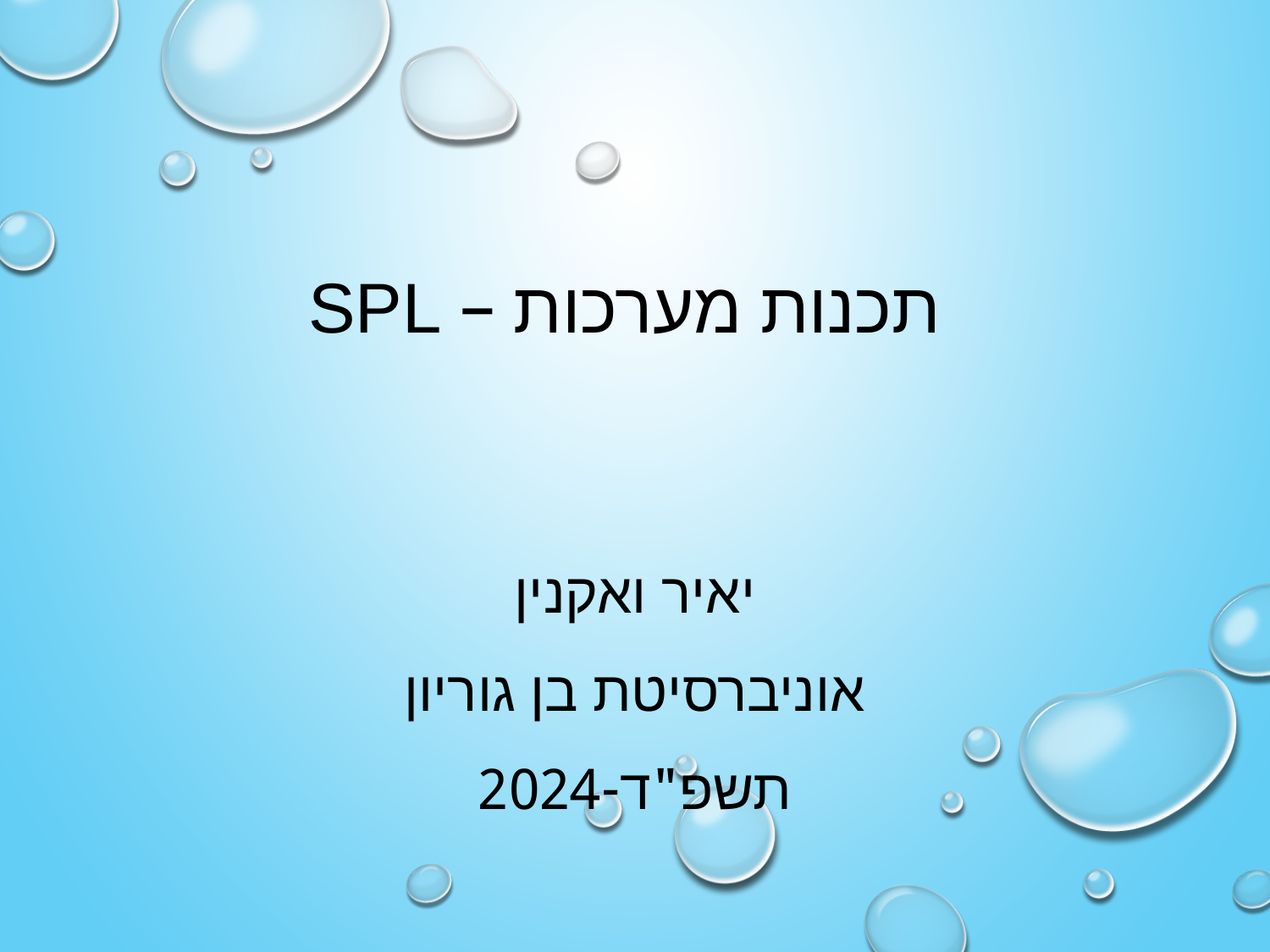

# תכנות מערכות – SPL
יאיר ואקנין
אוניברסיטת בן גוריון
תשפ"ד-2024